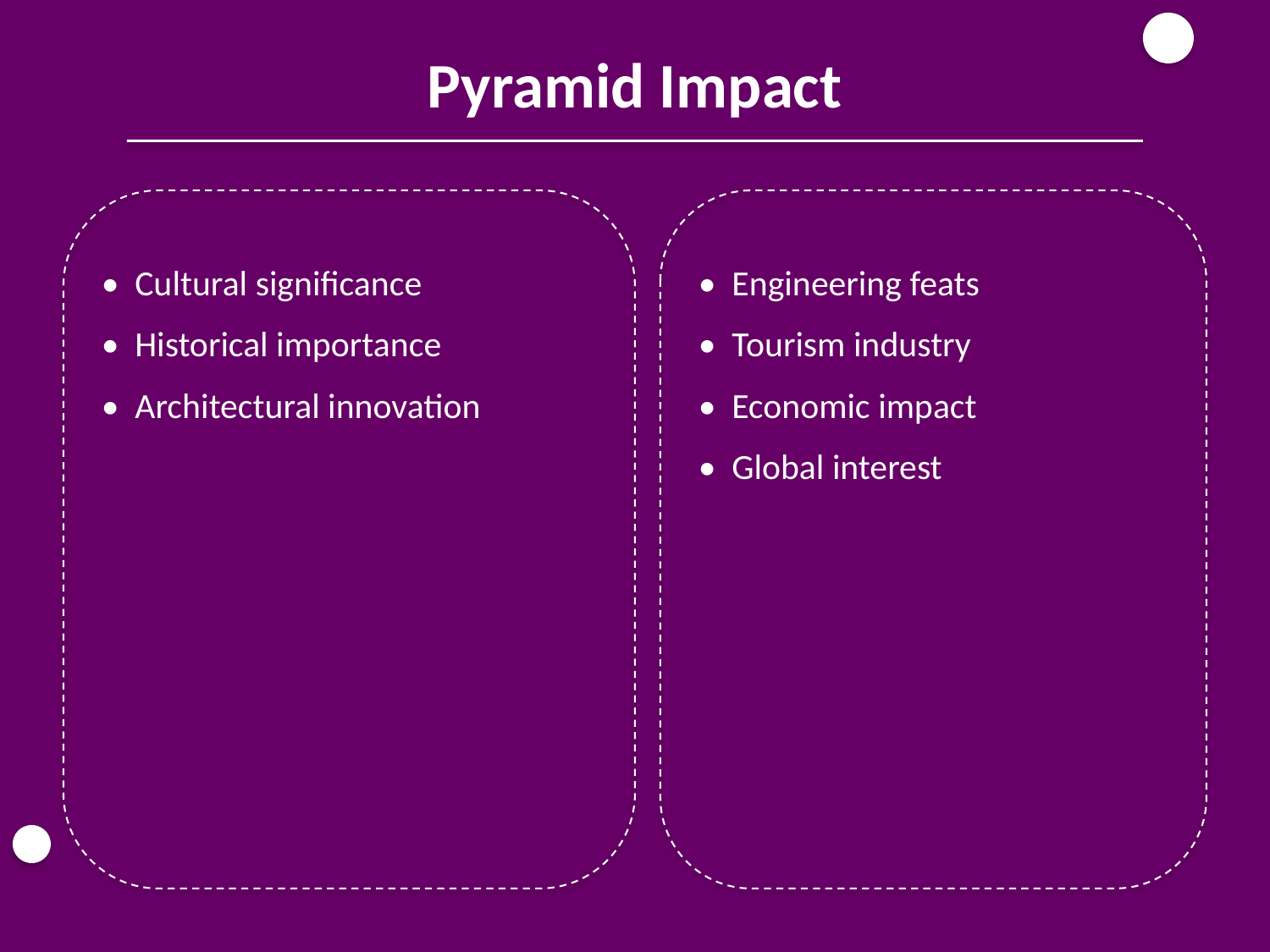

Pyramid Impact

•  Cultural significance
•  Historical importance
•  Architectural innovation
•  Engineering feats
•  Tourism industry
•  Economic impact
•  Global interest